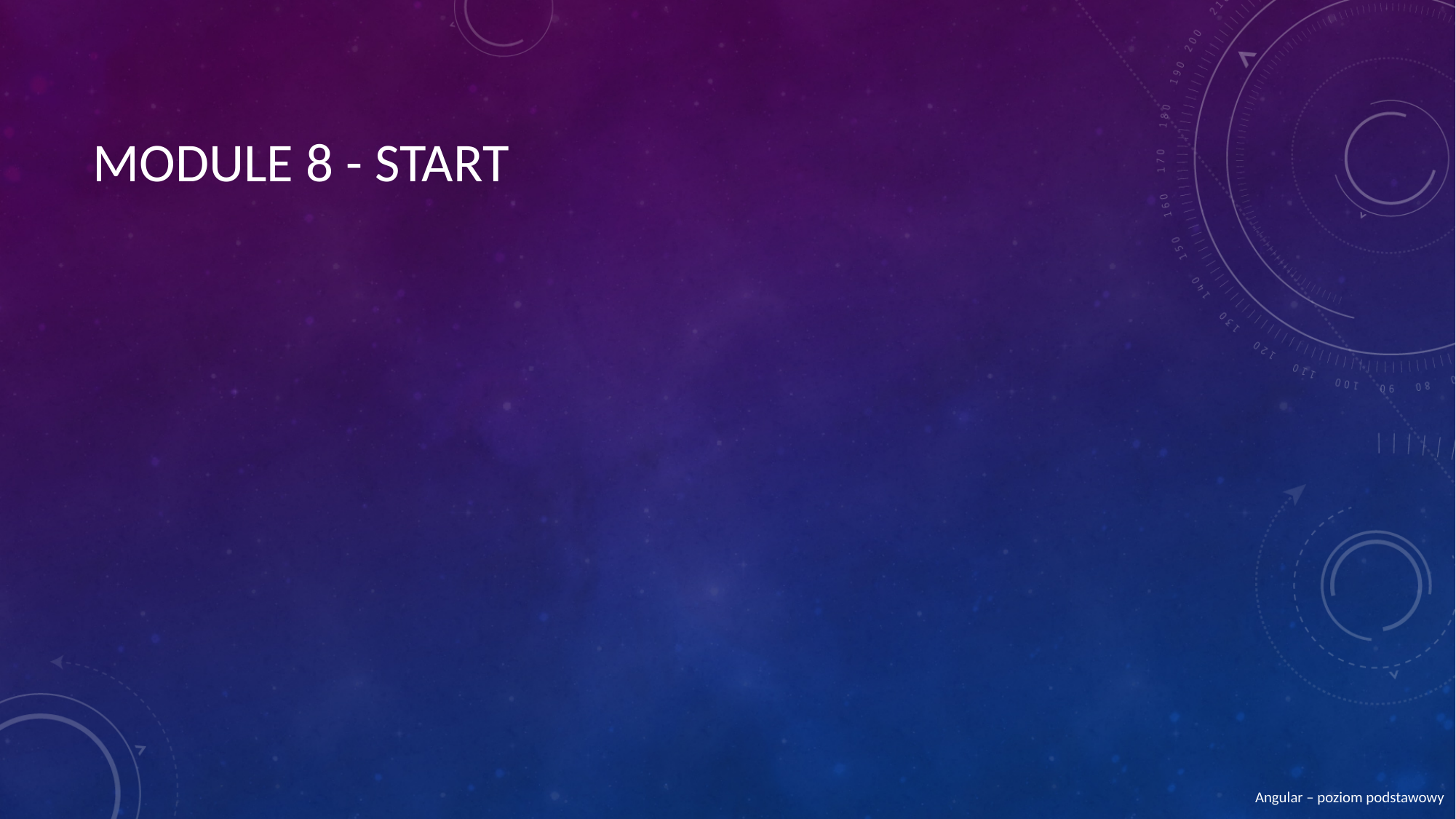

# Module 8 - start

Angular – poziom podstawowy